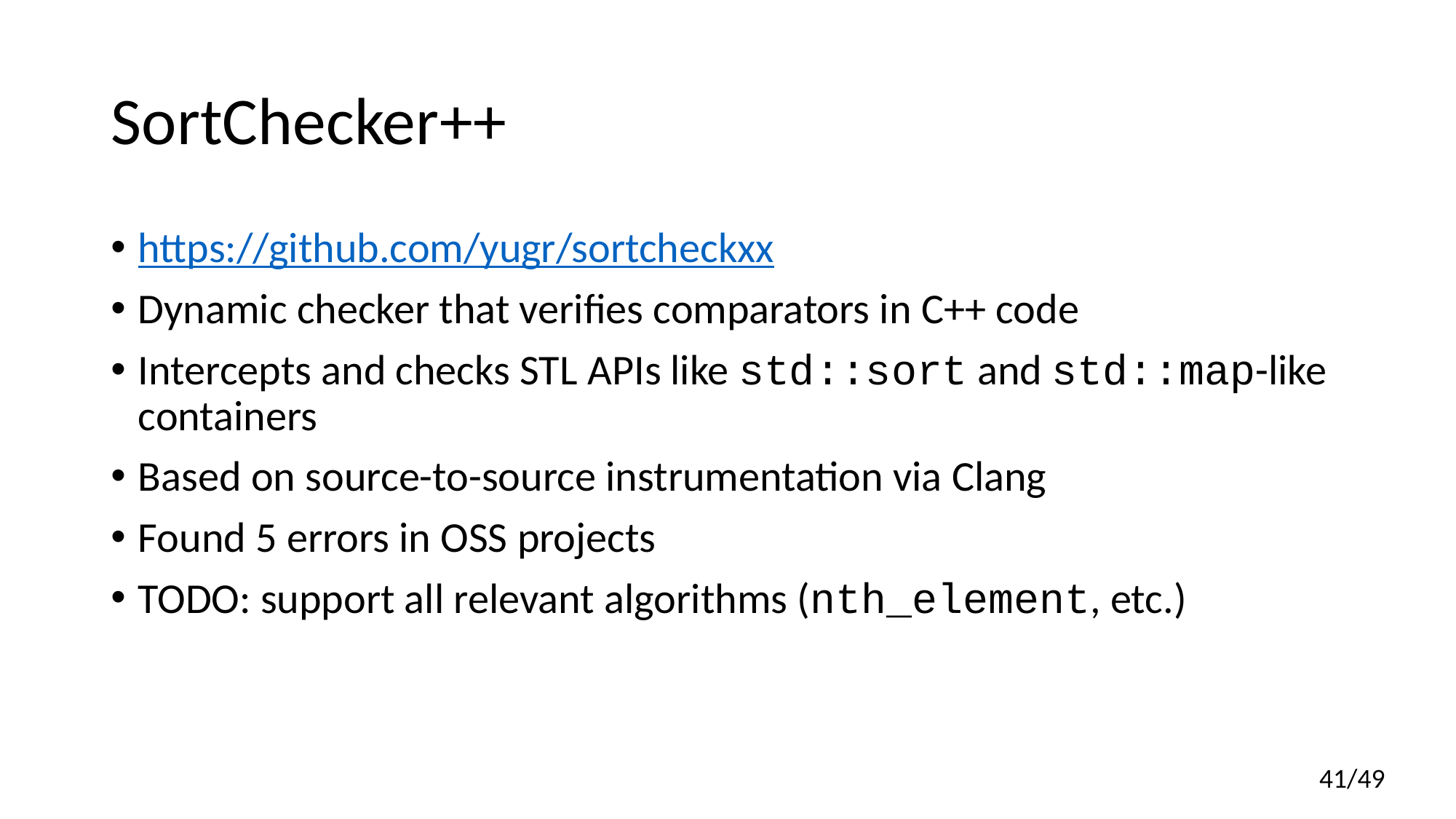

# SortChecker++
https://github.com/yugr/sortcheckxx
Dynamic checker that verifies comparators in C++ code
Intercepts and checks STL APIs like std::sort and std::map-like containers
Based on source-to-source instrumentation via Clang
Found 5 errors in OSS projects
TODO: support all relevant algorithms (nth_element, etc.)